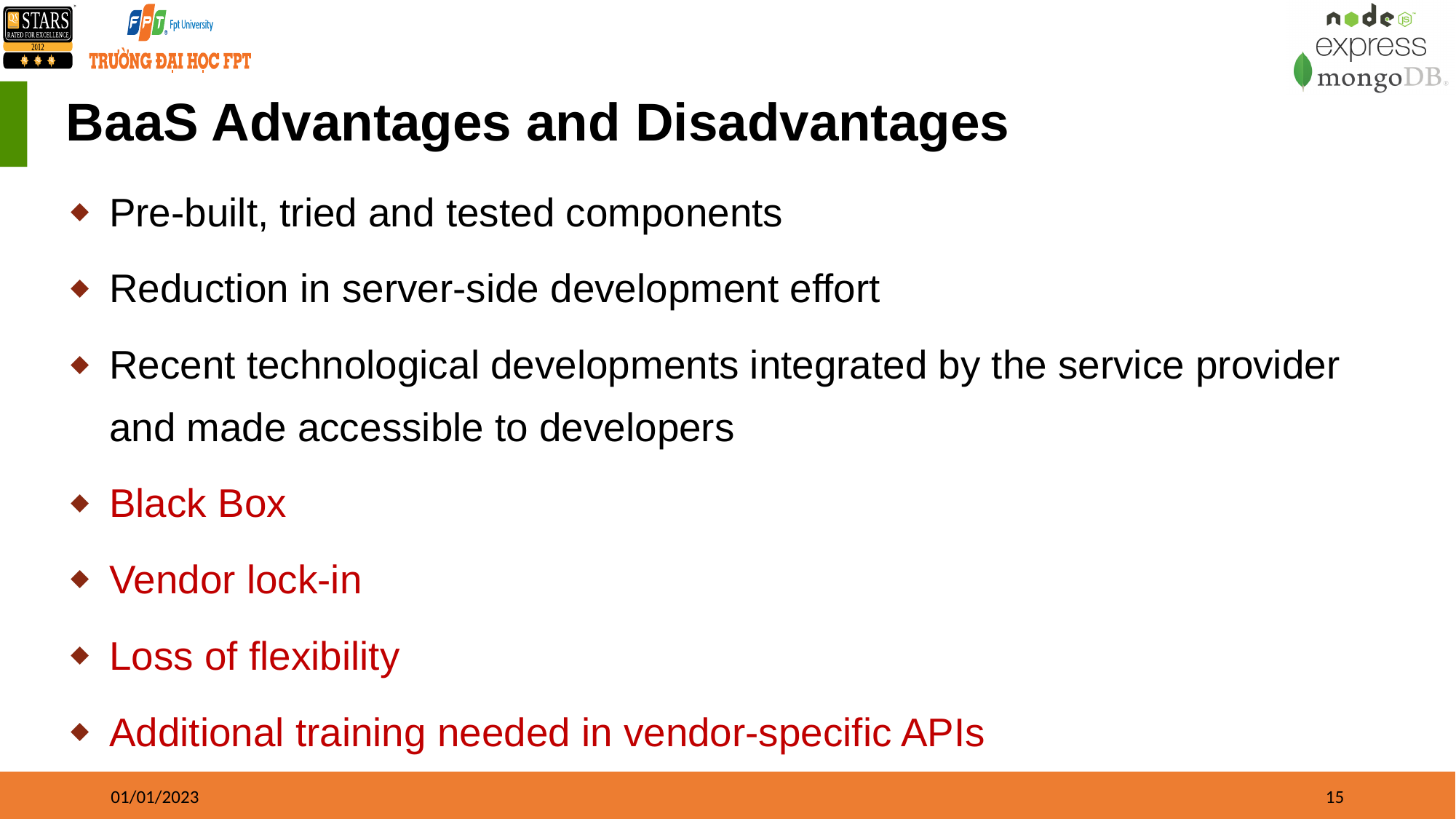

# BaaS Advantages and Disadvantages
Pre-built, tried and tested components
Reduction in server-side development effort
Recent technological developments integrated by the service provider and made accessible to developers
Black Box
Vendor lock-in
Loss of flexibility
Additional training needed in vendor-specific APIs
01/01/2023
15